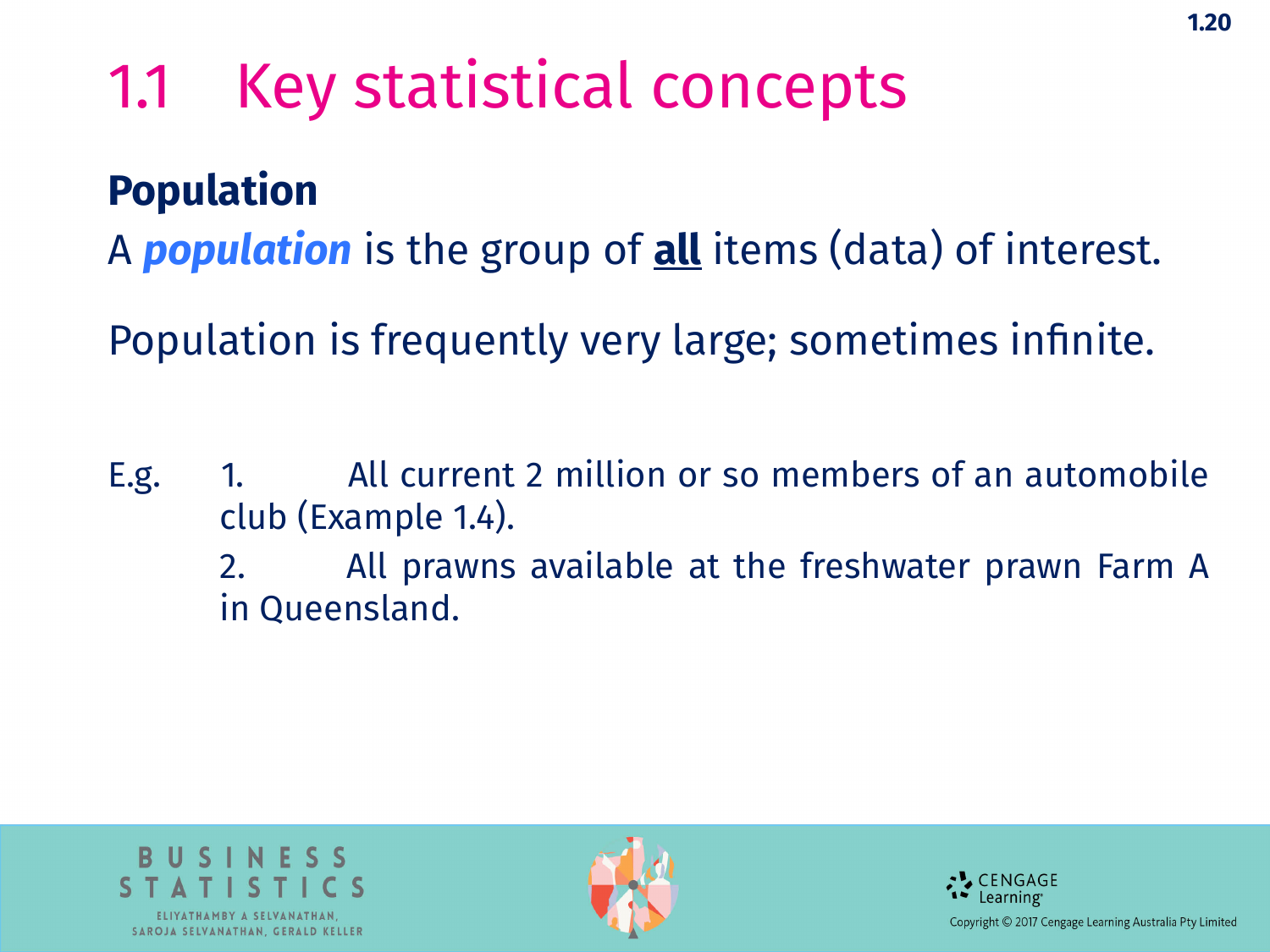

1.20
# 1.1	Key statistical concepts
Population
A population is the group of all items (data) of interest.
Population is frequently very large; sometimes infinite.

E.g. 	1.	All current 2 million or so members of an automobile club (Example 1.4).
	2.	All prawns available at the freshwater prawn Farm A in Queensland.